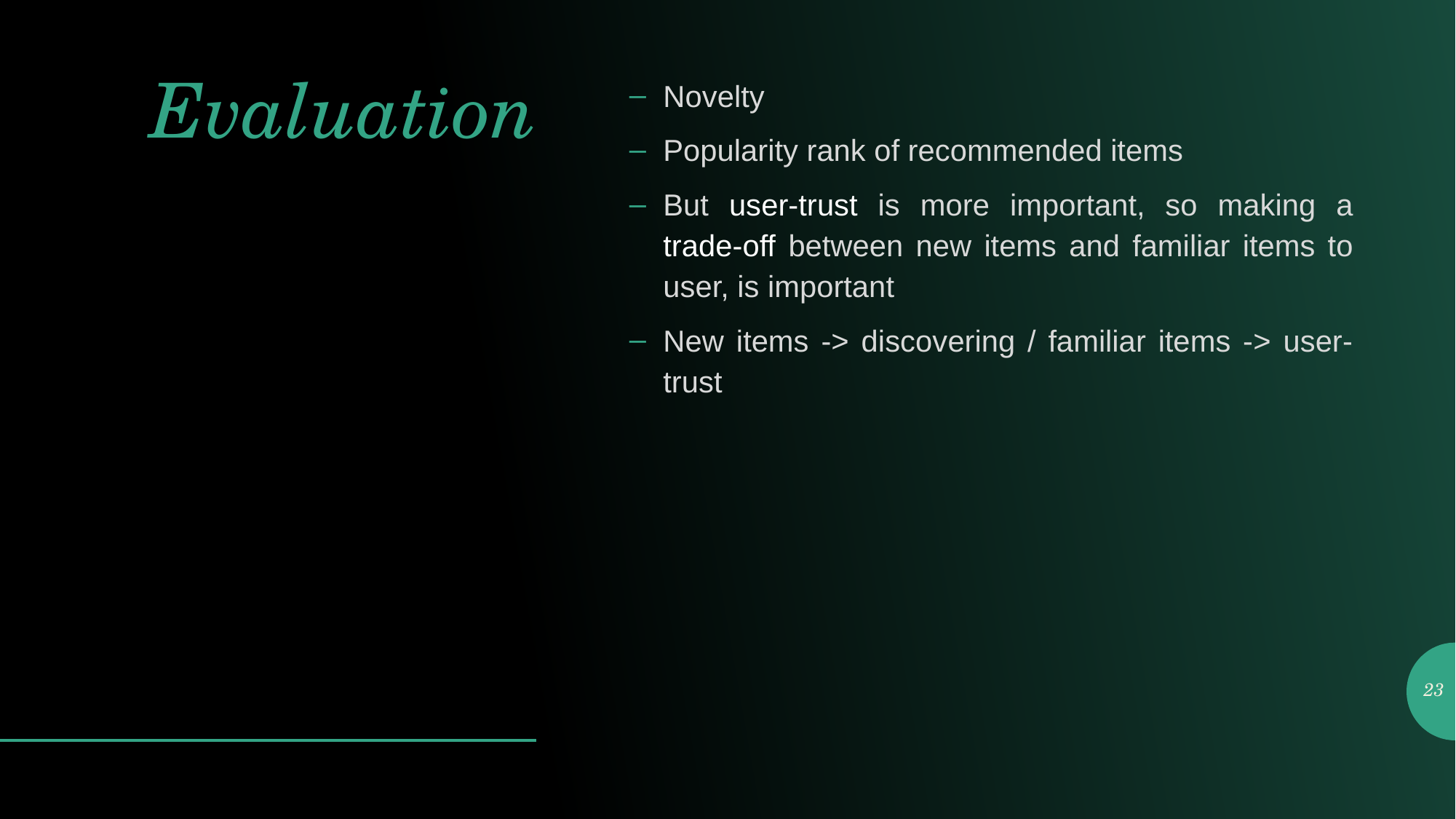

# Evaluation
Novelty
Popularity rank of recommended items
But user-trust is more important, so making a trade-off between new items and familiar items to user, is important
New items -> discovering / familiar items -> user-trust
23